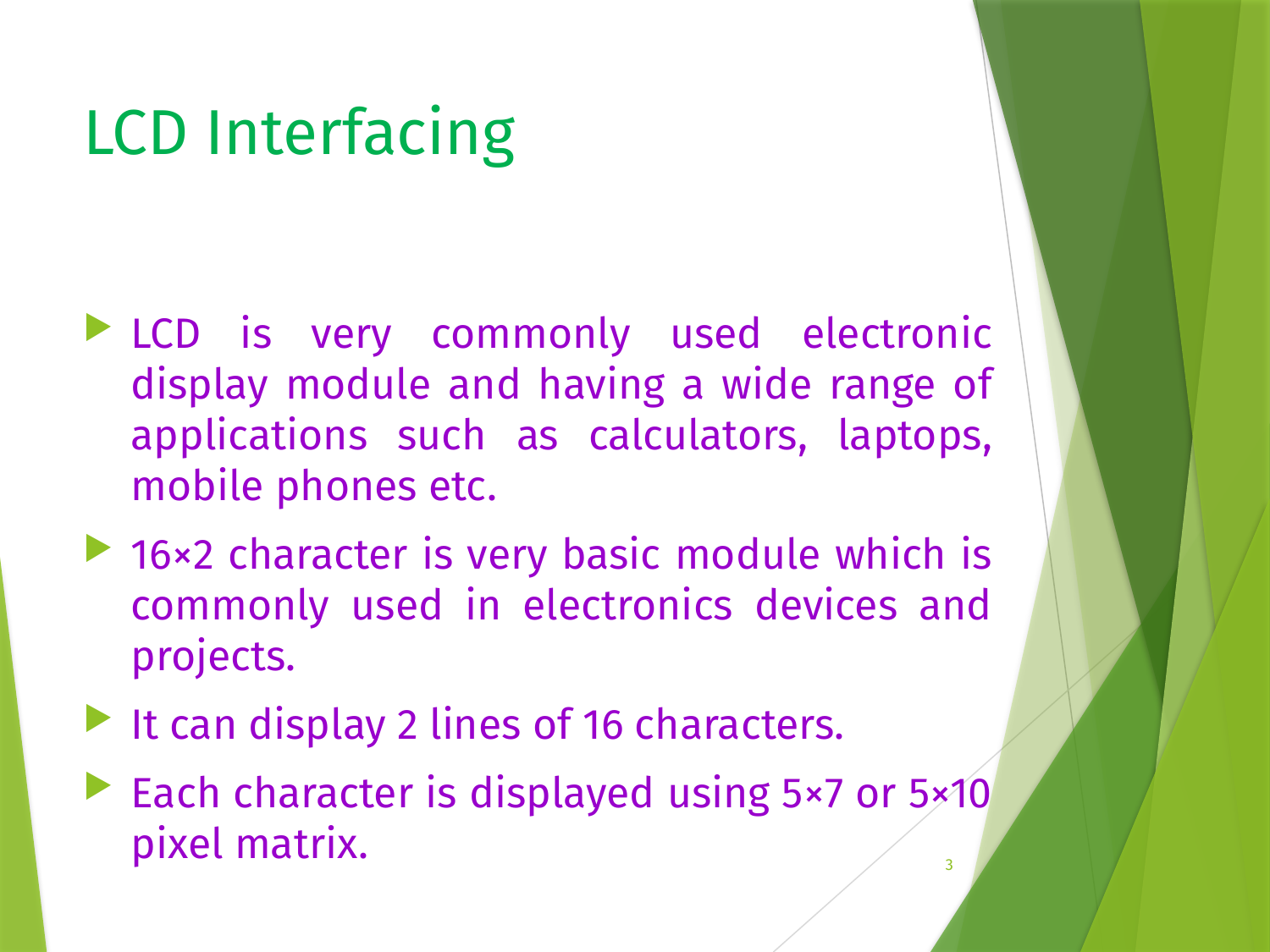

# LCD Interfacing
LCD is very commonly used electronic display module and having a wide range of applications such as calculators, laptops, mobile phones etc.
16×2 character is very basic module which is commonly used in electronics devices and projects.
It can display 2 lines of 16 characters.
Each character is displayed using 5×7 or 5×10 pixel matrix.

3